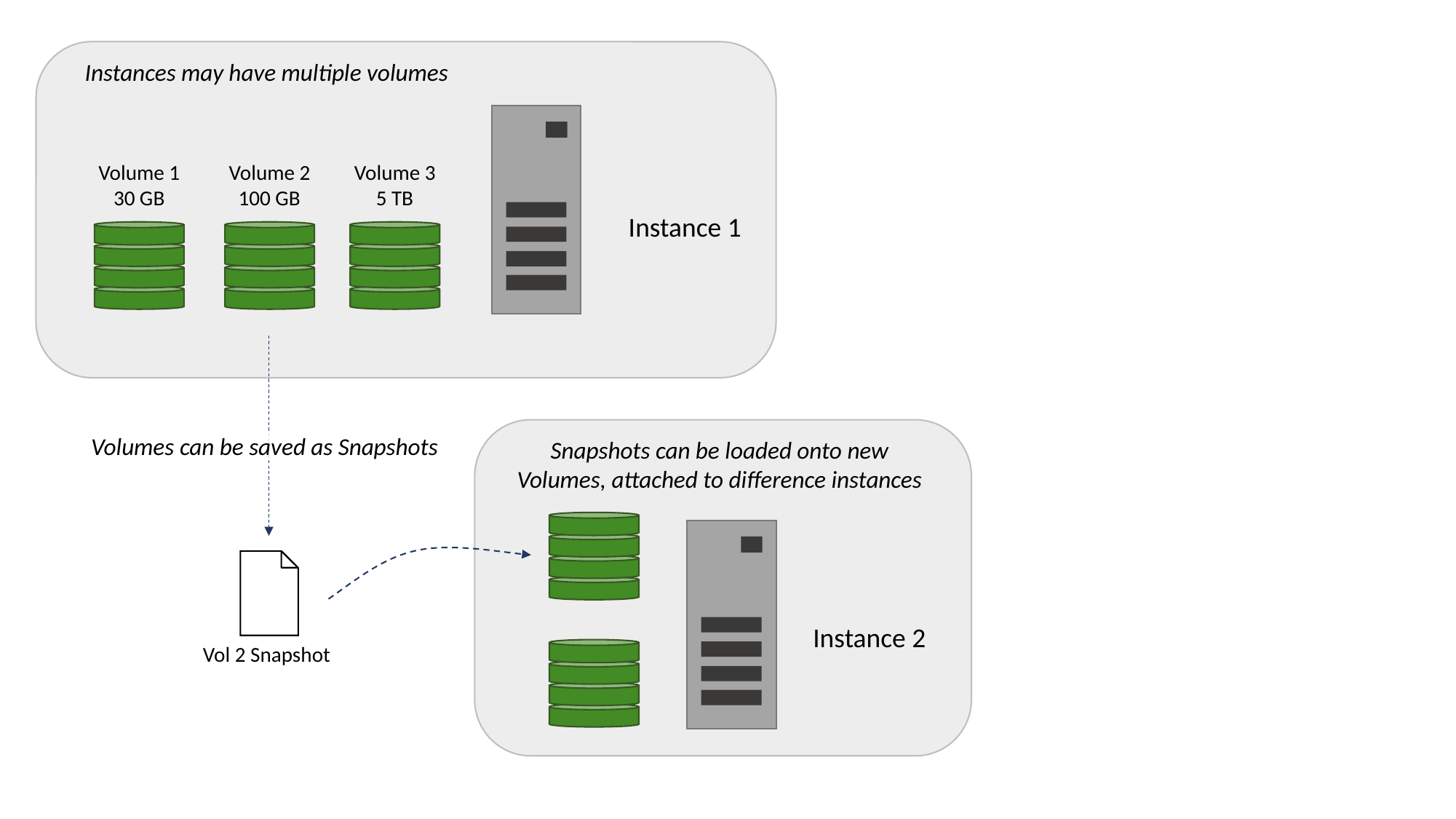

Instances may have multiple volumes

Volume 1
30 GB
Volume 2
100 GB
Volume 3
5 TB
Instance 1

Volumes can be saved as Snapshots

Snapshots can be loaded onto new Volumes, attached to difference instances

Instance 2
Vol 2 Snapshot